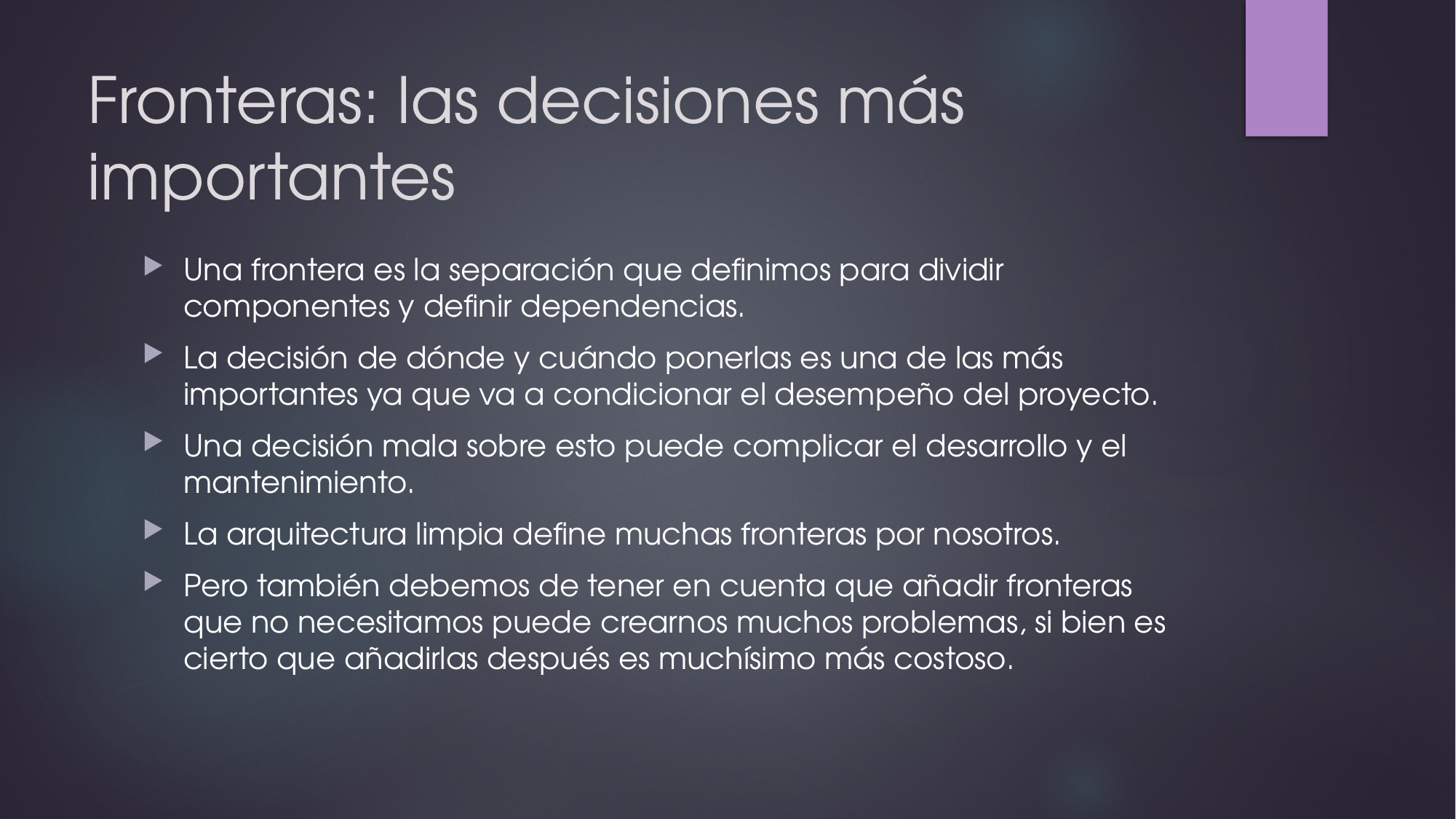

# Fronteras: las decisiones más importantes
Una frontera es la separación que definimos para dividir componentes y definir dependencias.
La decisión de dónde y cuándo ponerlas es una de las más importantes ya que va a condicionar el desempeño del proyecto.
Una decisión mala sobre esto puede complicar el desarrollo y el mantenimiento.
La arquitectura limpia define muchas fronteras por nosotros.
Pero también debemos de tener en cuenta que añadir fronteras que no necesitamos puede crearnos muchos problemas, si bien es cierto que añadirlas después es muchísimo más costoso.